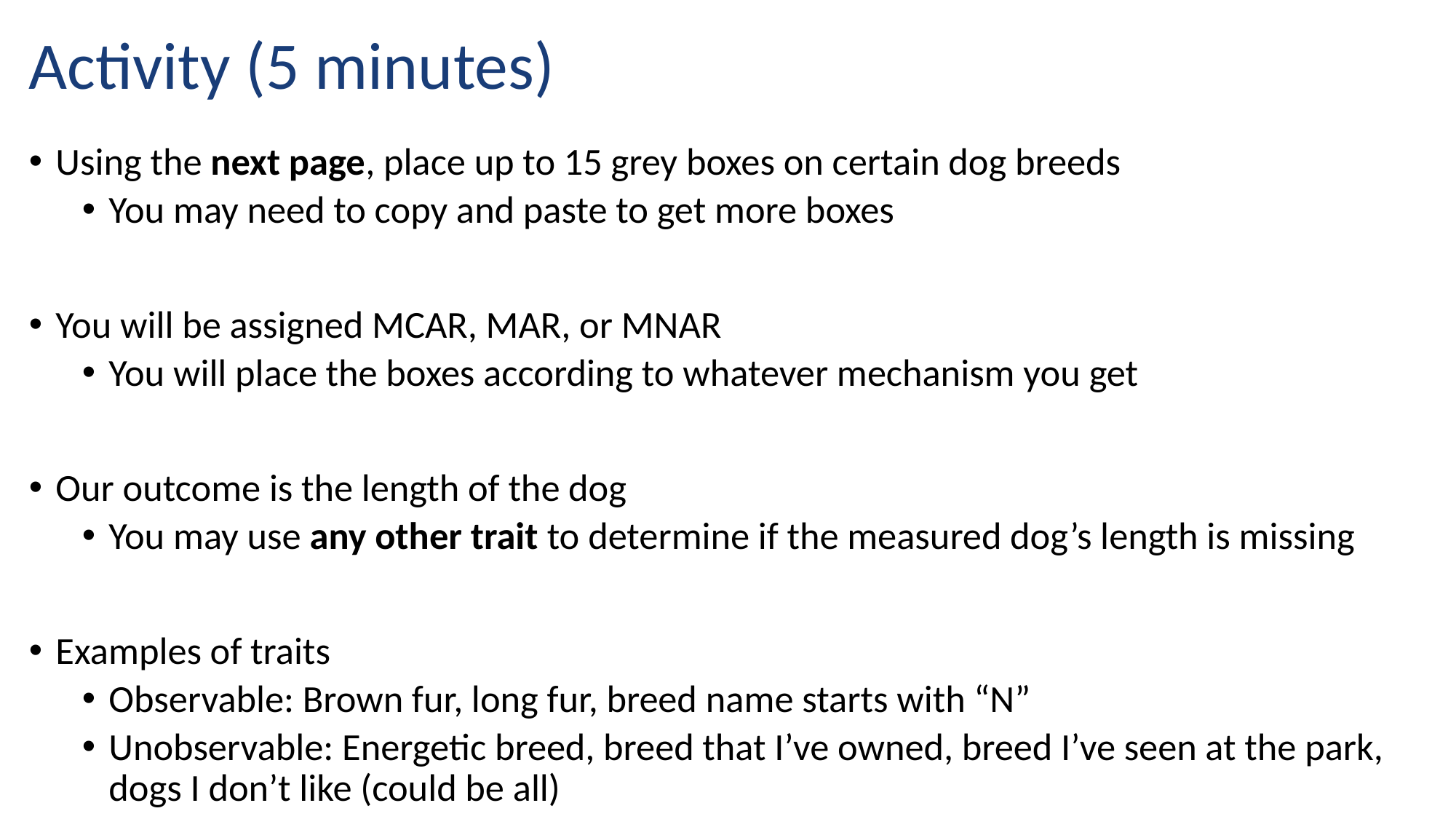

# Activity (5 minutes)
Using the next page, place up to 15 grey boxes on certain dog breeds
You may need to copy and paste to get more boxes

You will be assigned MCAR, MAR, or MNAR
You will place the boxes according to whatever mechanism you get

Our outcome is the length of the dog
You may use any other trait to determine if the measured dog’s length is missing

Examples of traits
Observable: Brown fur, long fur, breed name starts with “N”
Unobservable: Energetic breed, breed that I’ve owned, breed I’ve seen at the park, dogs I don’t like (could be all)